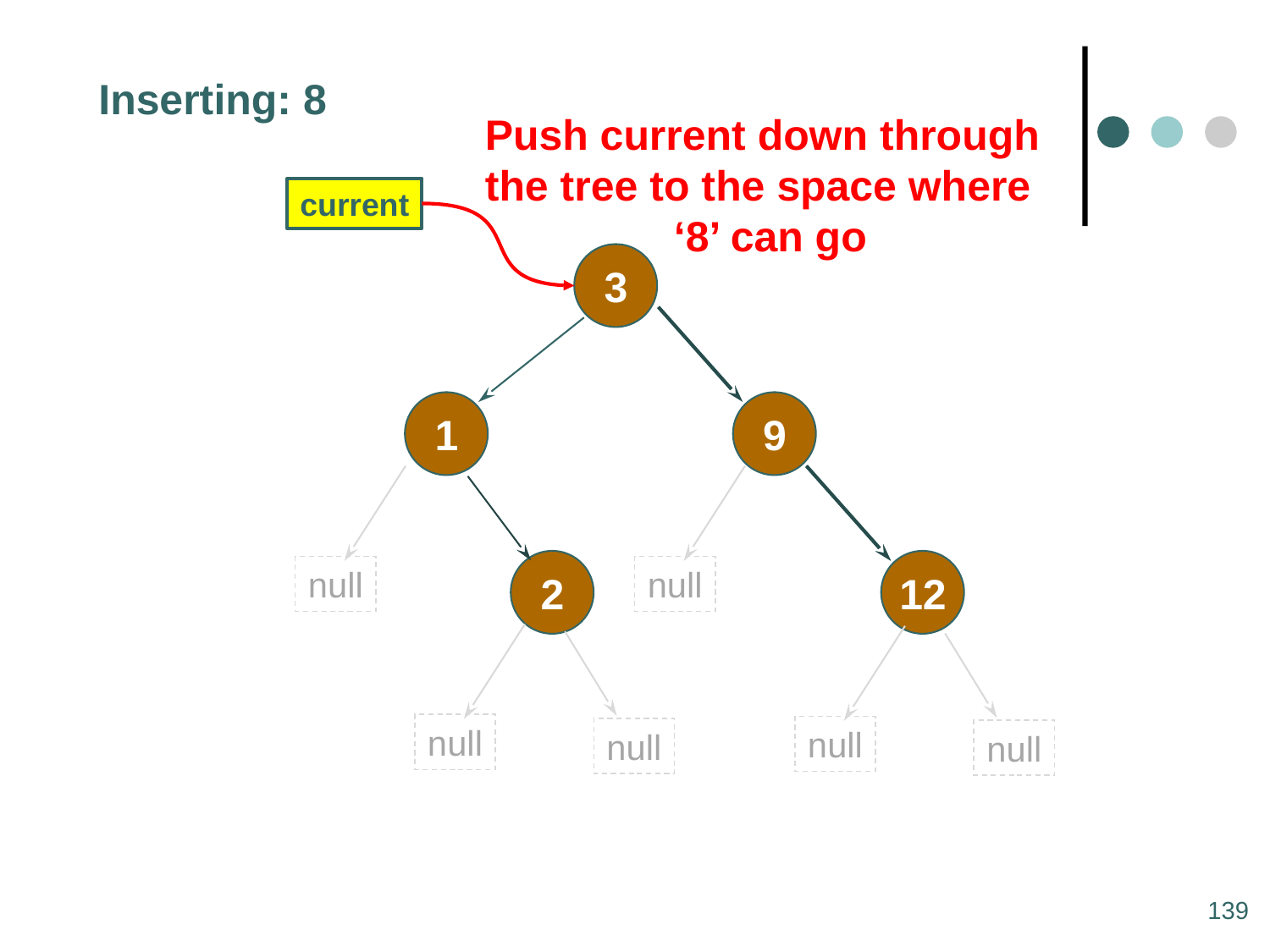

Inserting: 8
Push current down through
the tree to the space where
                ‘8’ can go
current

3

1
9

null
null
2
12

null
null
null
null
139